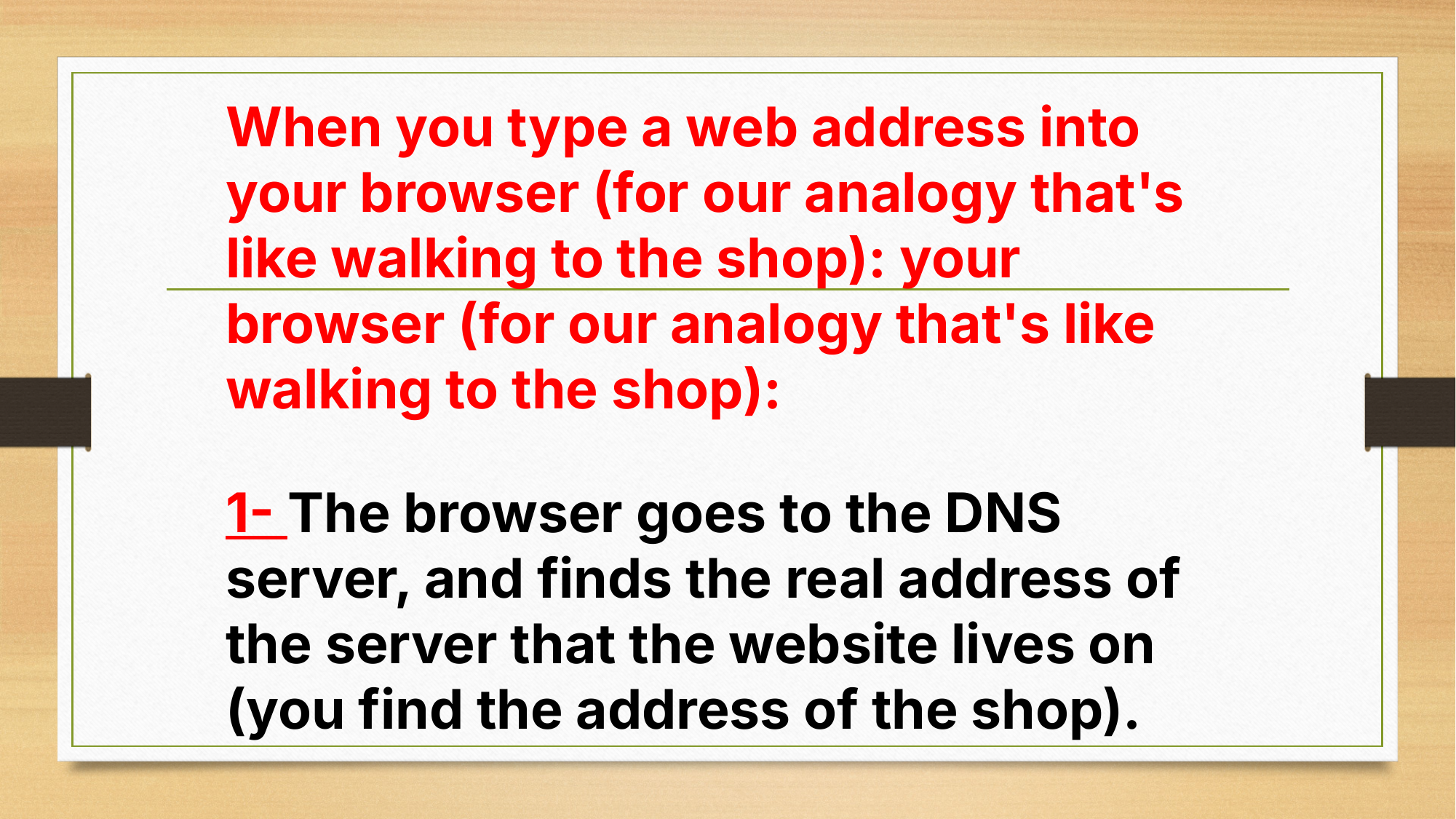

When you type a web address into your browser (for our analogy that's like walking to the shop): your browser (for our analogy that's like walking to the shop):

1- The browser goes to the DNS server, and finds the real address of the server that the website lives on (you find the address of the shop).